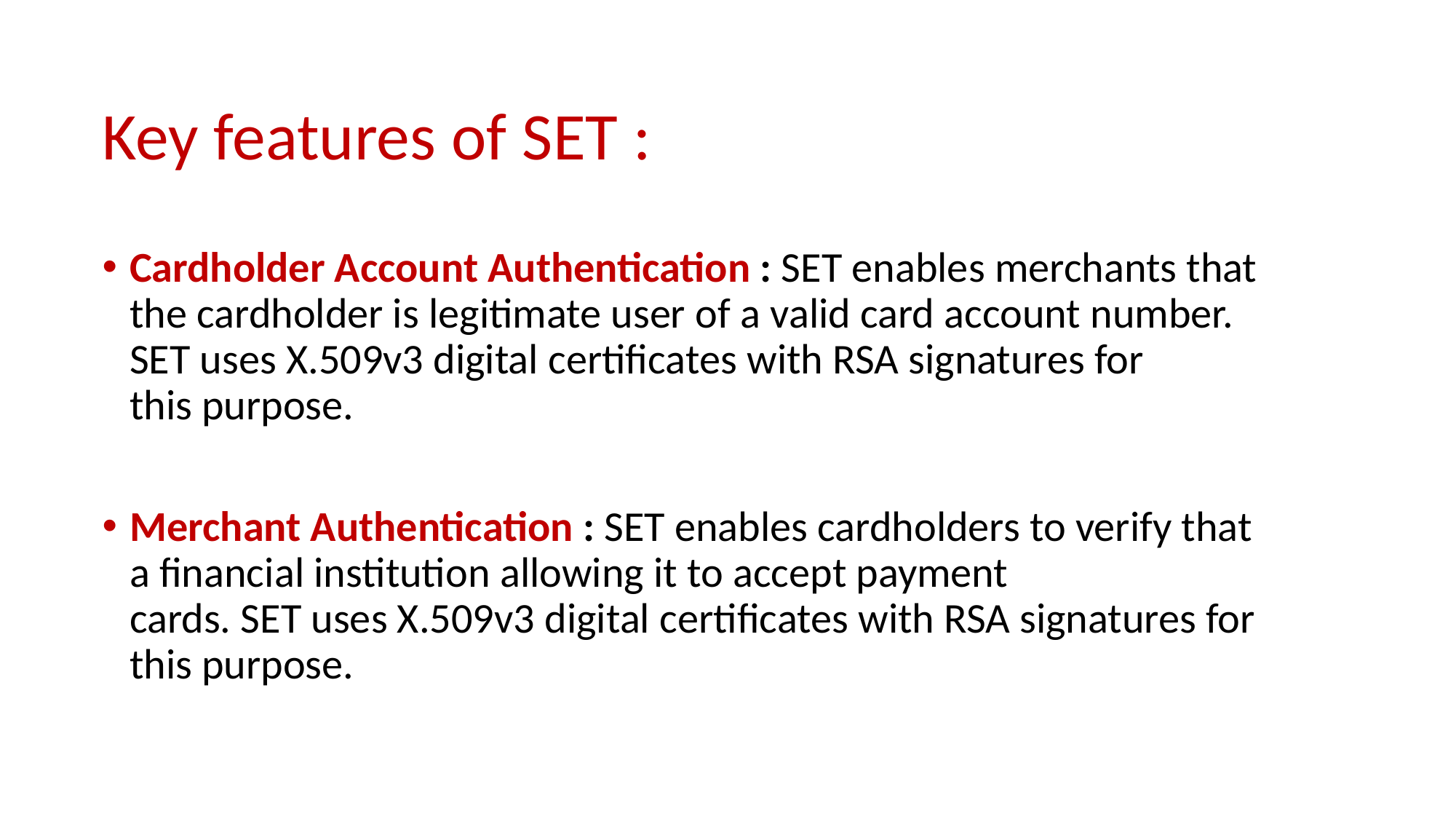

# Key features of SET :

Cardholder Account Authentication : SET enables merchants that the cardholder is legitimate user of a valid card account number. SET uses X.509v3 digital certificates with RSA signatures for this purpose.

Merchant Authentication : SET enables cardholders to verify that a financial institution allowing it to accept payment cards. SET uses X.509v3 digital certificates with RSA signatures for this purpose.